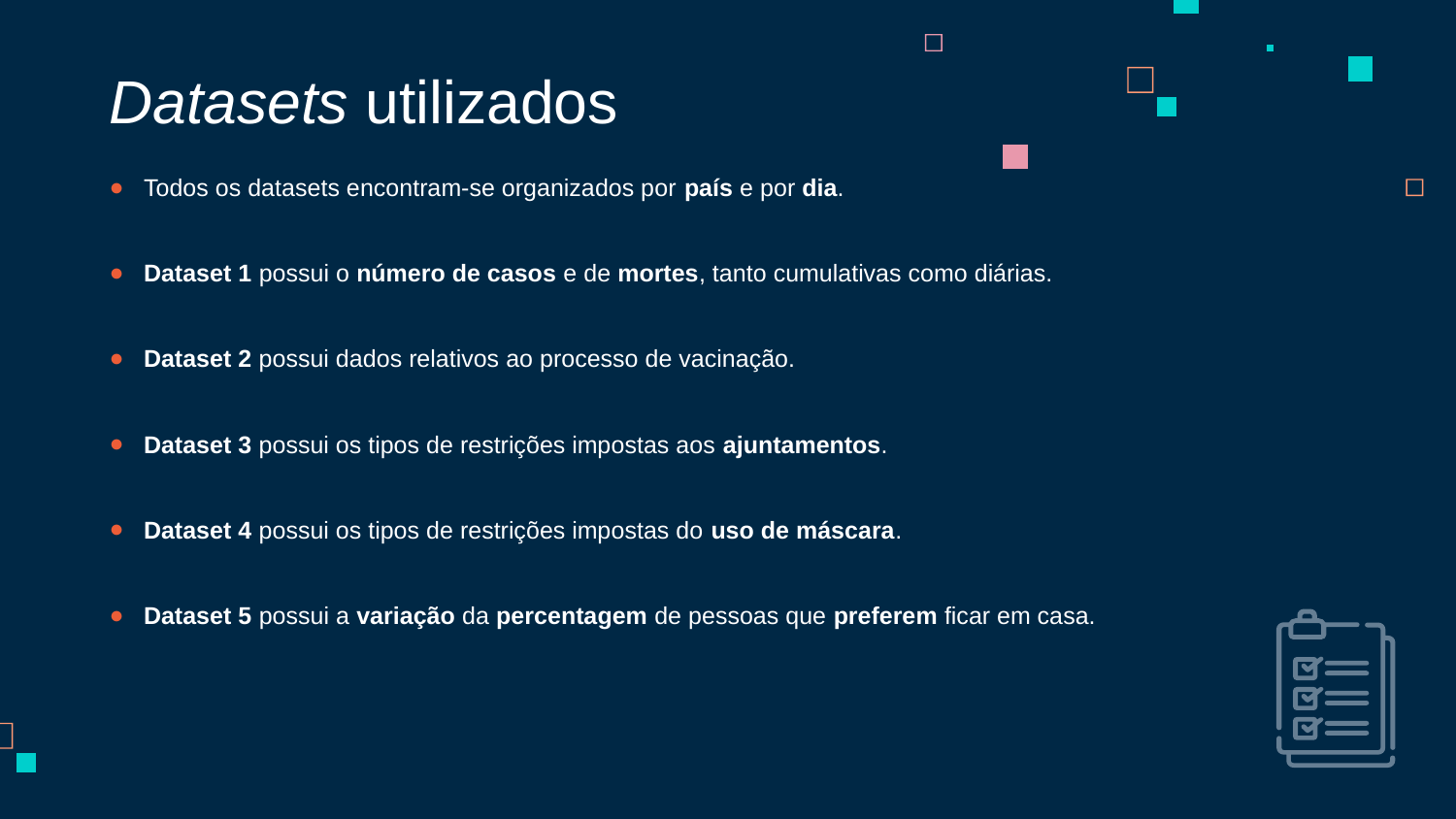

# Datasets utilizados
Todos os datasets encontram-se organizados por país e por dia.
Dataset 1 possui o número de casos e de mortes, tanto cumulativas como diárias.
Dataset 2 possui dados relativos ao processo de vacinação.
Dataset 3 possui os tipos de restrições impostas aos ajuntamentos.
Dataset 4 possui os tipos de restrições impostas do uso de máscara.
Dataset 5 possui a variação da percentagem de pessoas que preferem ficar em casa.